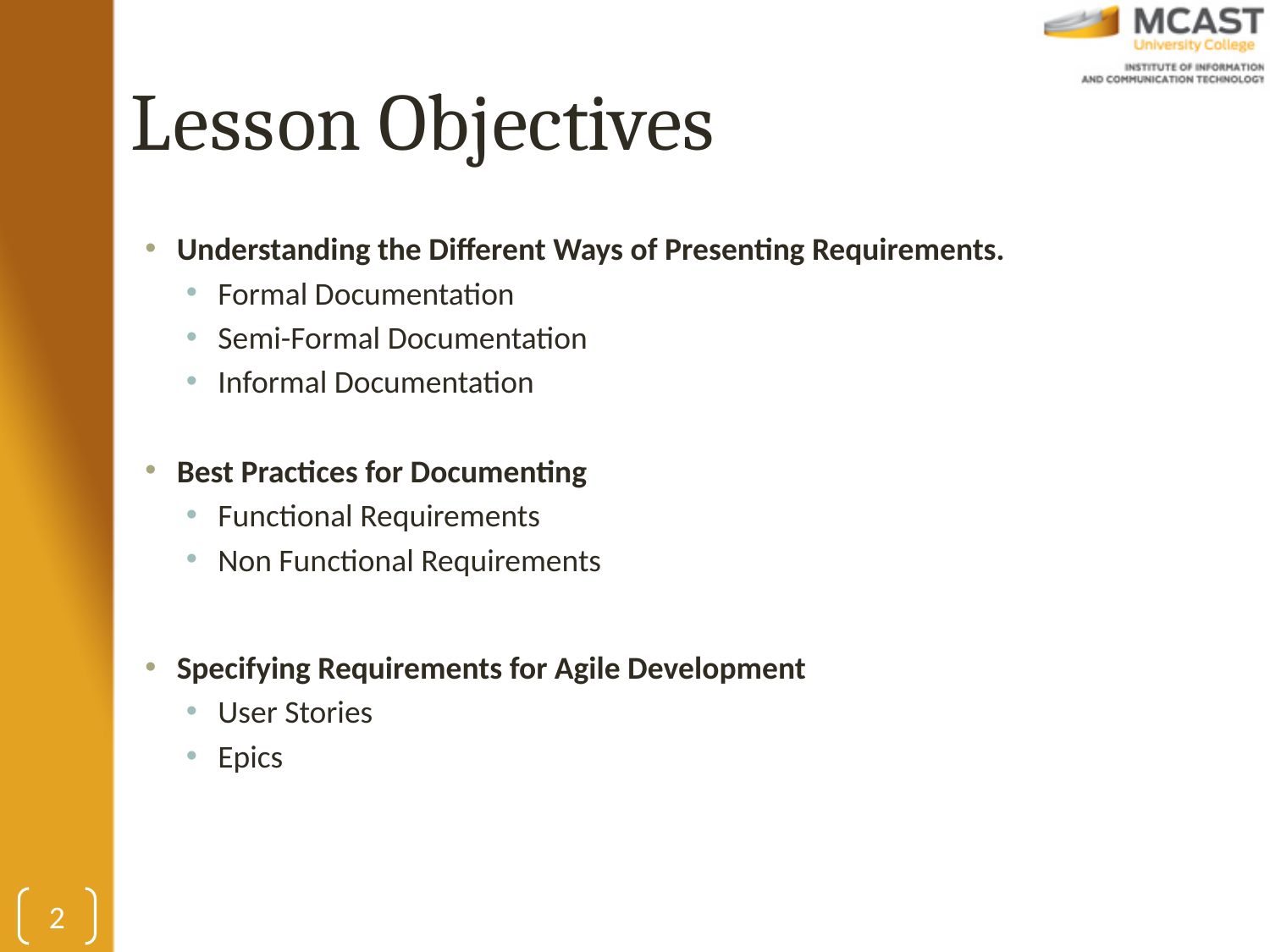

# Lesson Objectives
Understanding the Different Ways of Presenting Requirements.
Formal Documentation
Semi-Formal Documentation
Informal Documentation

Best Practices for Documenting
Functional Requirements
Non Functional Requirements

Specifying Requirements for Agile Development
User Stories
Epics

2